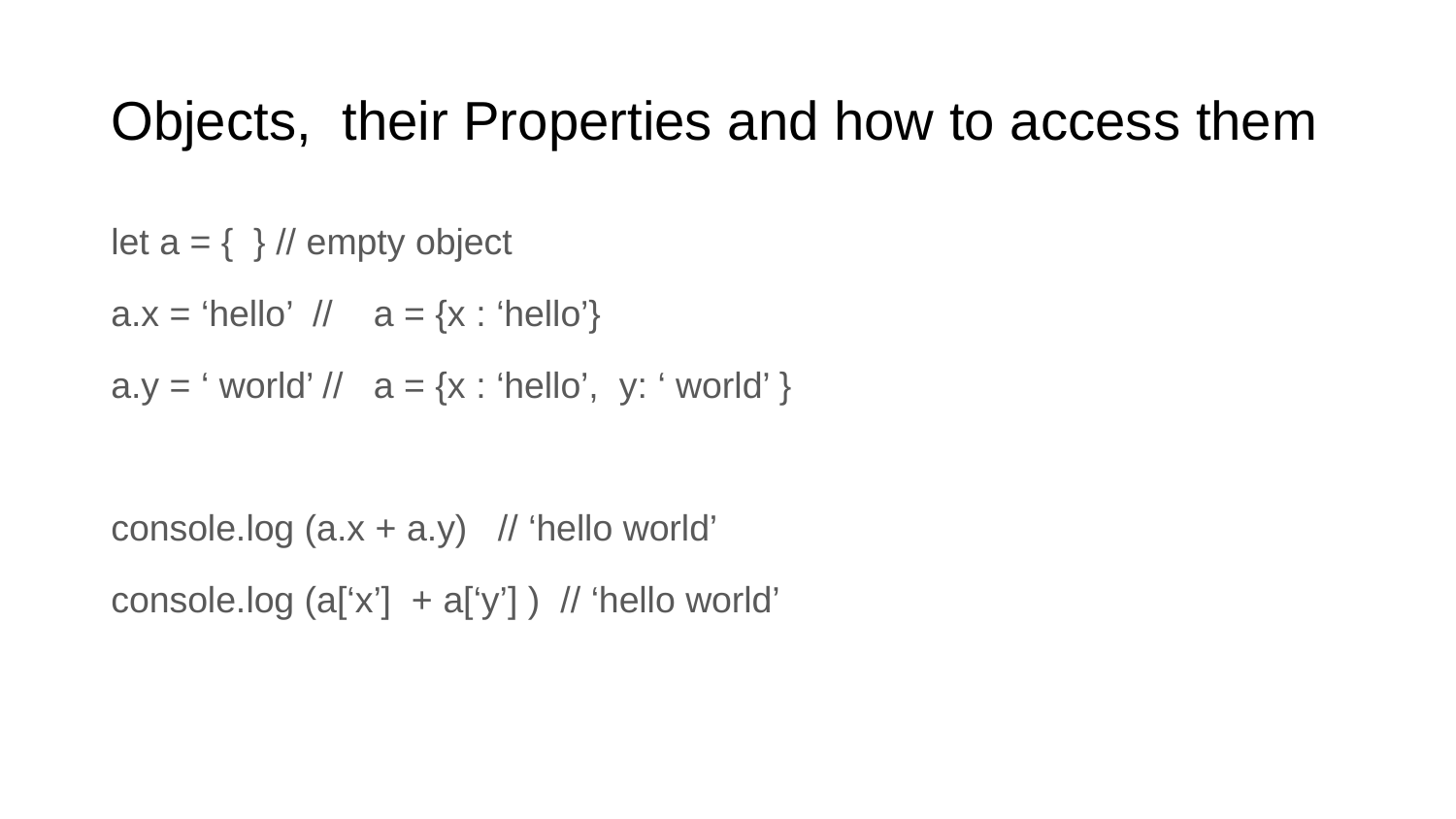

# Objects,  their Properties and how to access them
let a = {  } // empty object
a.x = ‘hello’  //    a = {x : ‘hello’}
a.y = ‘ world’ //   a = {x : ‘hello’,  y: ‘ world’ }

console.log (a.x + a.y)   // ‘hello world’
console.log (a[‘x’]  + a[‘y’] )  // ‘hello world’